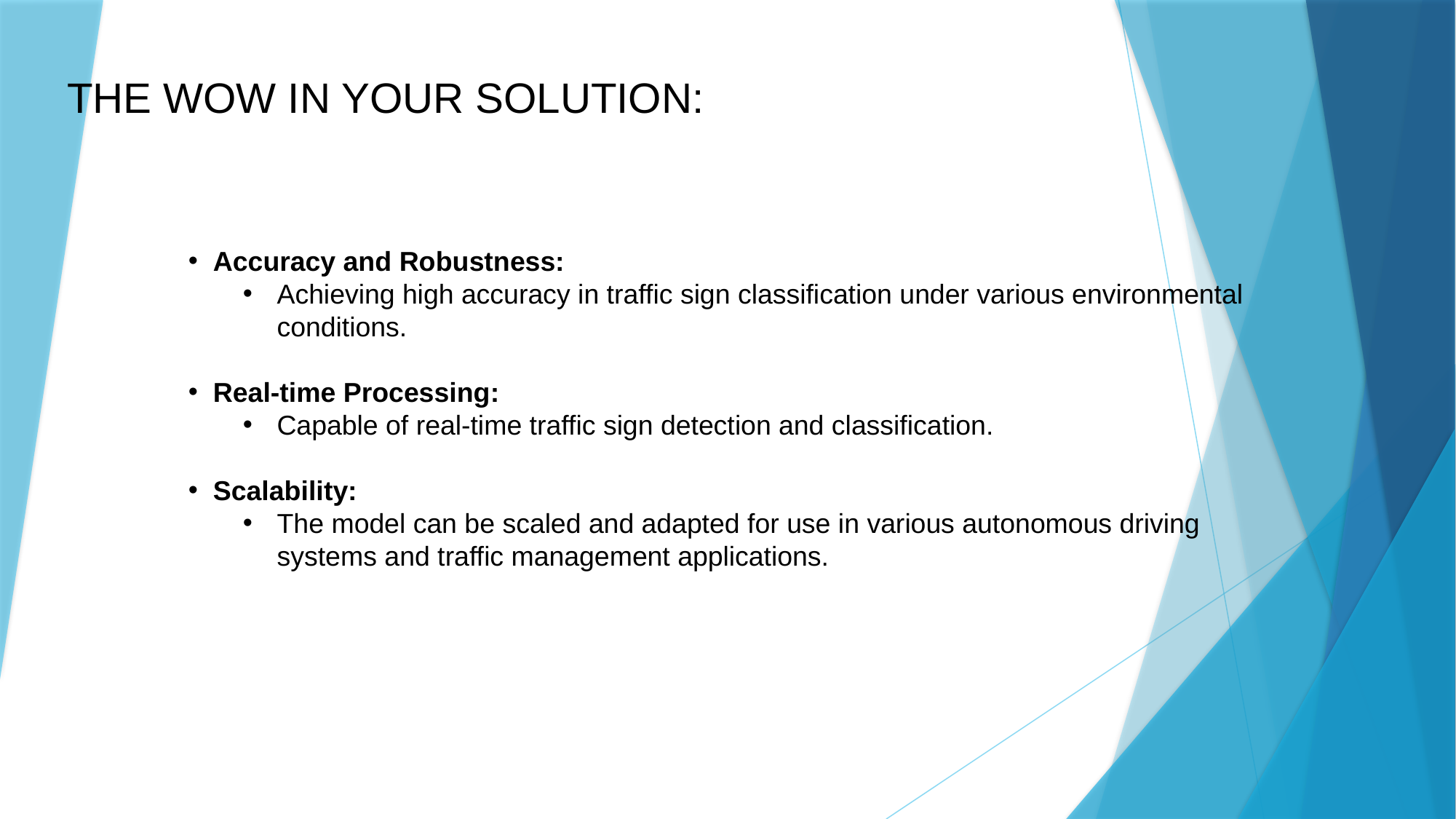

THE WOW IN YOUR SOLUTION:
  Accuracy and Robustness:
Achieving high accuracy in traffic sign classification under various environmental conditions.

  Real-time Processing:
Capable of real-time traffic sign detection and classification.

  Scalability:
The model can be scaled and adapted for use in various autonomous driving systems and traffic management applications.